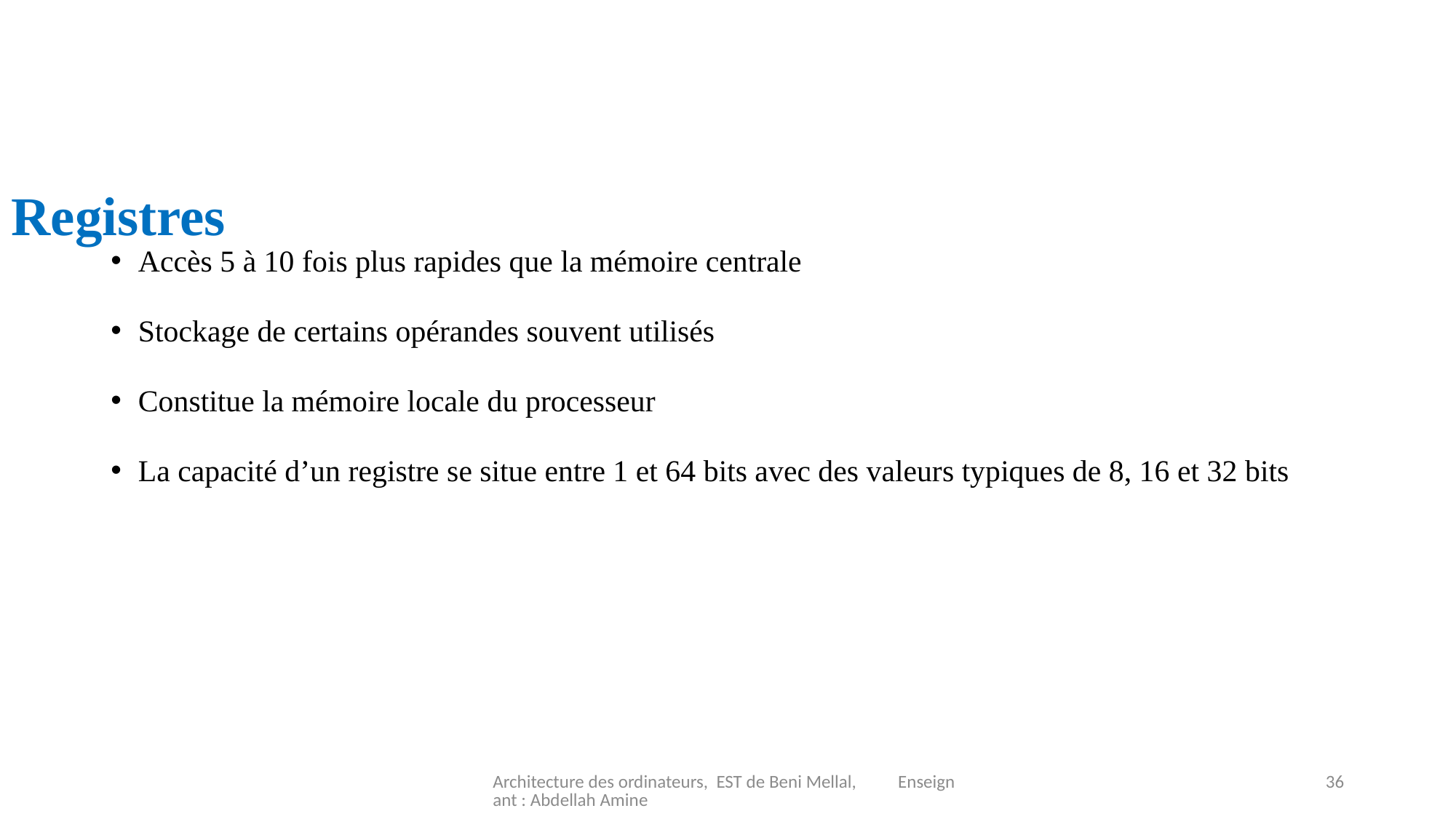

# Registres
Accès 5 à 10 fois plus rapides que la mémoire centrale
Stockage de certains opérandes souvent utilisés
Constitue la mémoire locale du processeur
La capacité d’un registre se situe entre 1 et 64 bits avec des valeurs typiques de 8, 16 et 32 bits
Architecture des ordinateurs,  EST de Beni Mellal,          Enseignant : Abdellah Amine
36